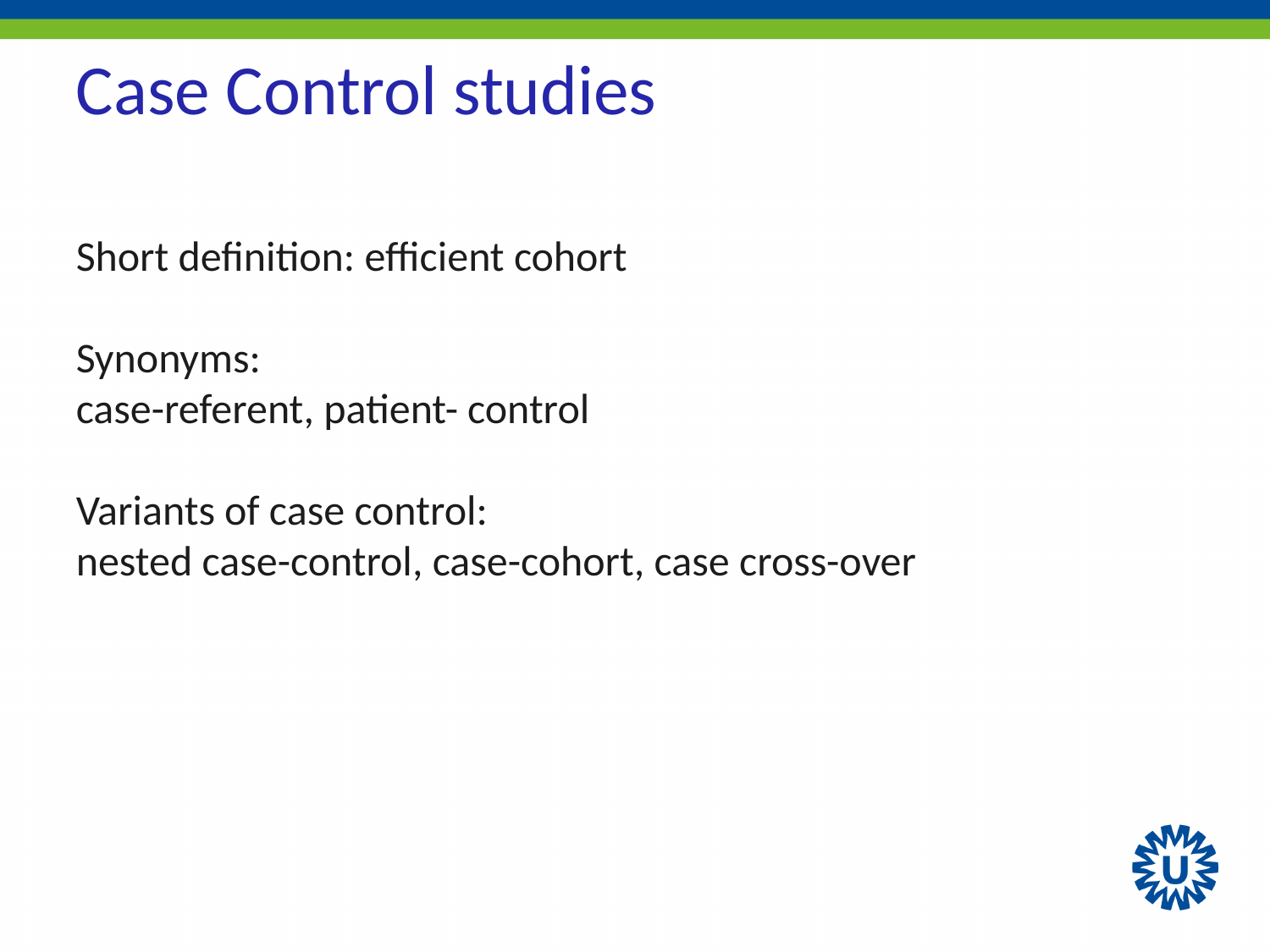

Case Control studies
Short definition: efficient cohort

Synonyms:
case-referent, patient- control

Variants of case control:
nested case-control, case-cohort, case cross-over